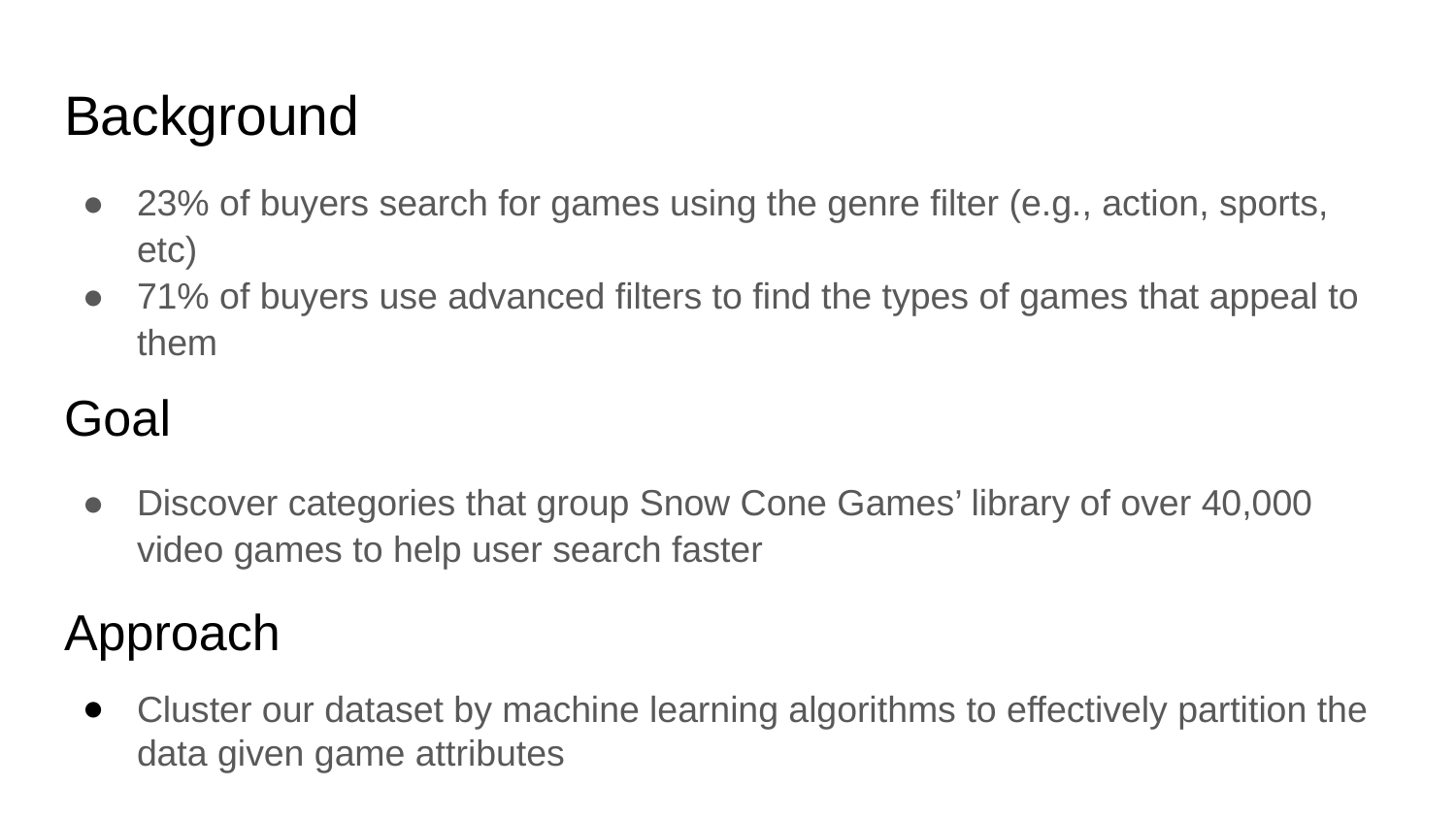

# Background
23% of buyers search for games using the genre filter (e.g., action, sports, etc)
71% of buyers use advanced filters to find the types of games that appeal to them

Goal
Discover categories that group Snow Cone Games’ library of over 40,000 video games to help user search faster

Approach
Cluster our dataset by machine learning algorithms to effectively partition the data given game attributes